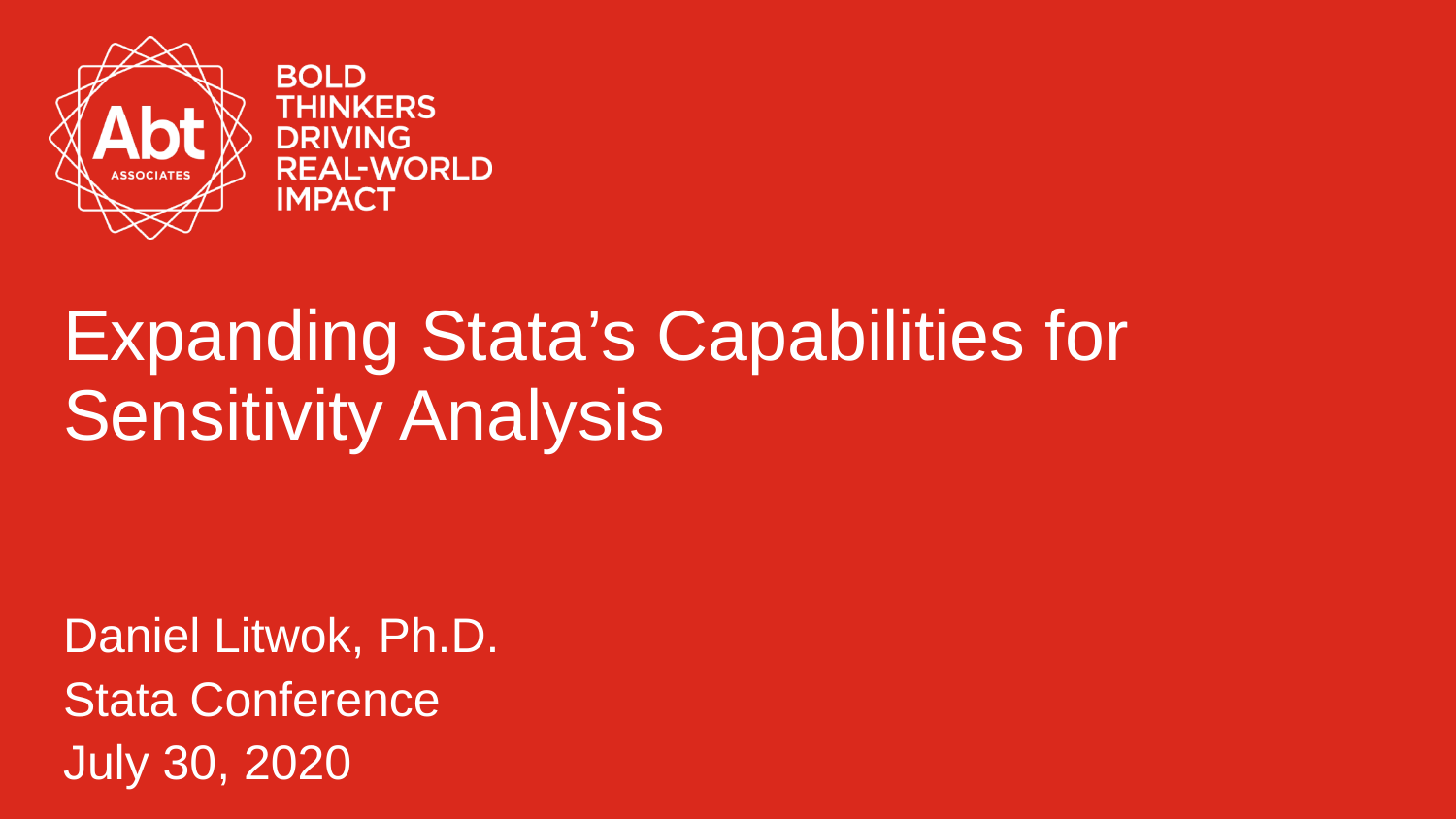

# Expanding Stata’s Capabilities for Sensitivity Analysis
Daniel Litwok, Ph.D.
Stata Conference
July 30, 2020